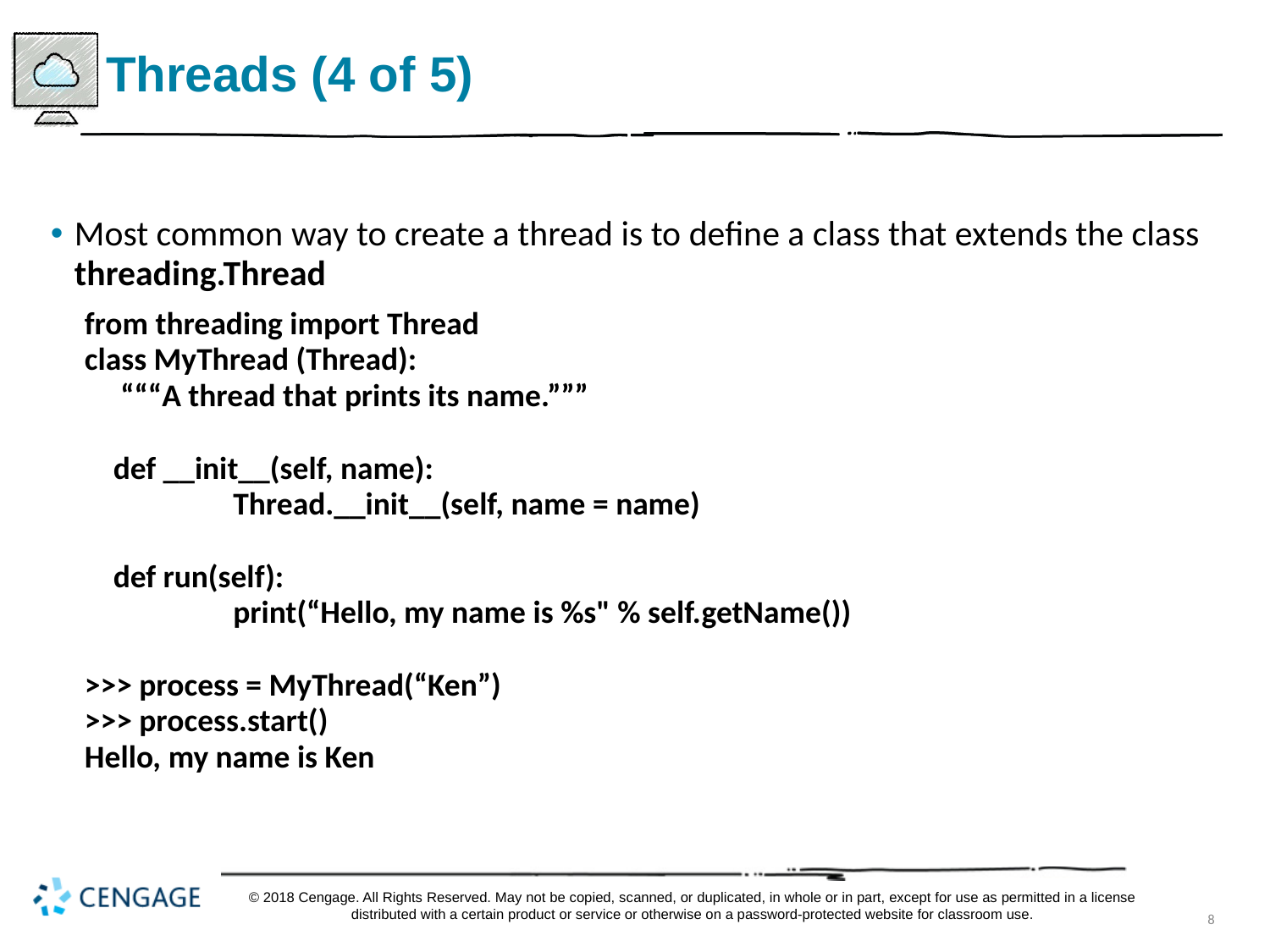

# Threads (4 of 5)
Most common way to create a thread is to define a class that extends the class threading.Thread
from threading import Thread
class MyThread (Thread):
     “““A thread that prints its name.”””

    def __init__(self, name):
	   Thread.__init__(self, name = name)

    def run(self):
	   print(“Hello, my name is %s" % self.getName())

>>> process = MyThread(“Ken”)
>>> process.start()
Hello, my name is Ken
© 2018 Cengage. All Rights Reserved. May not be copied, scanned, or duplicated, in whole or in part, except for use as permitted in a license distributed with a certain product or service or otherwise on a password-protected website for classroom use.